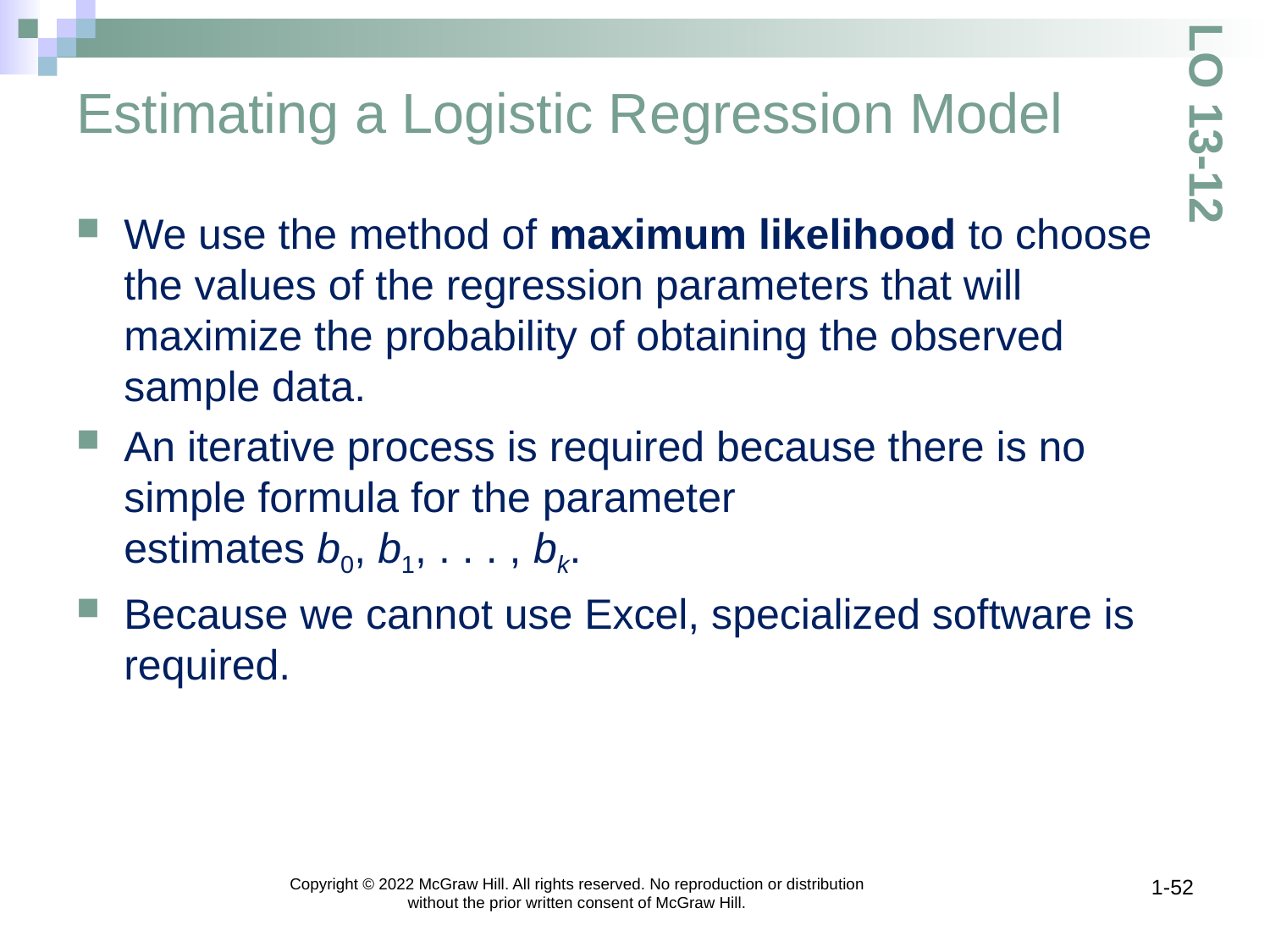

# Estimating a Logistic Regression Model
LO 13-12
We use the method of maximum likelihood to choose the values of the regression parameters that will maximize the probability of obtaining the observed sample data.
An iterative process is required because there is no simple formula for the parameter estimates b0, b1, . . . , bk.
Because we cannot use Excel, specialized software is required.

Copyright © 2022 McGraw Hill. All rights reserved. No reproduction or distribution without the prior written consent of McGraw Hill.
1-52